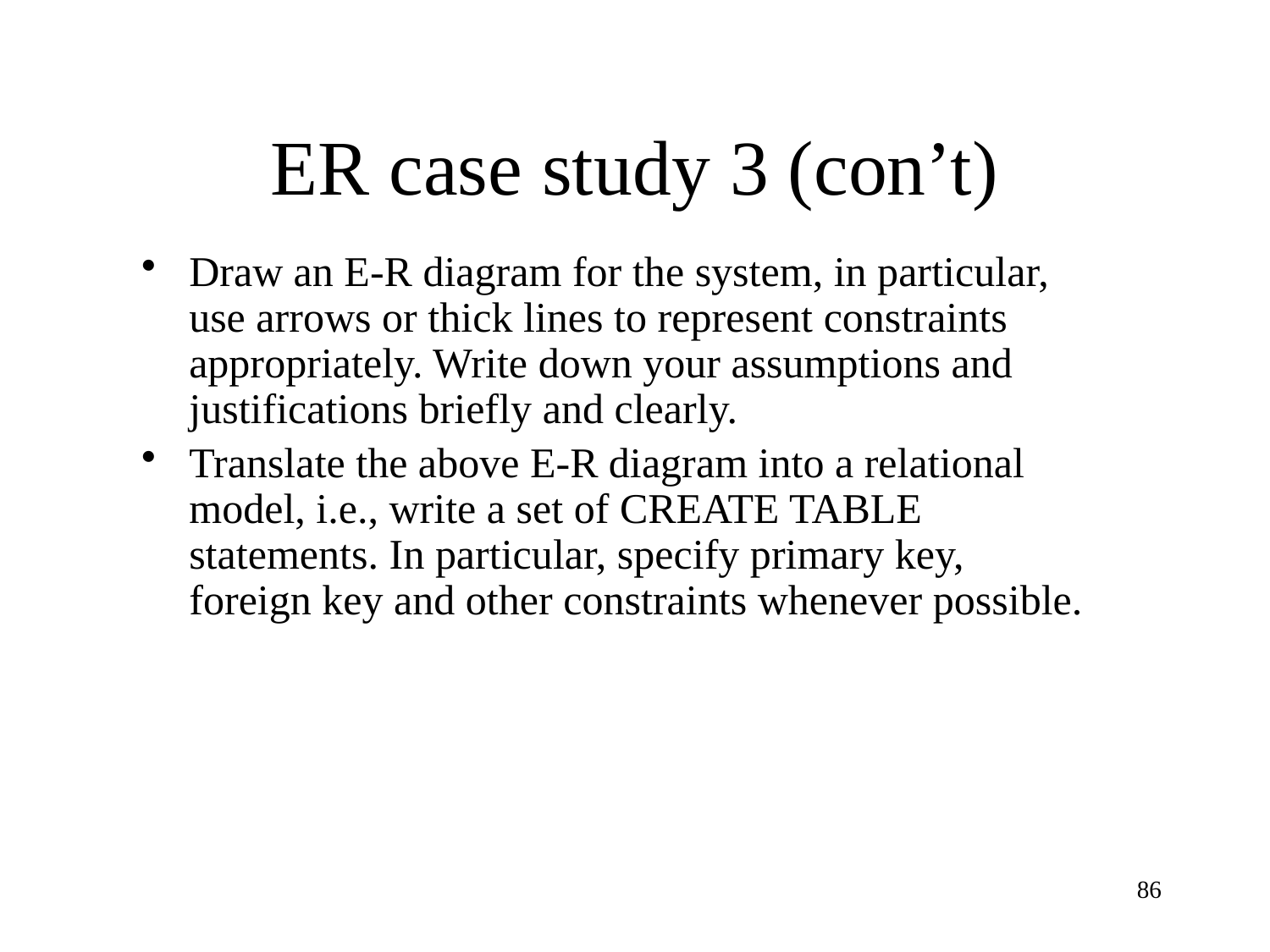

# ER case study 3 (con’t)
Draw an E-R diagram for the system, in particular, use arrows or thick lines to represent constraints appropriately. Write down your assumptions and justifications briefly and clearly.
Translate the above E-R diagram into a relational model, i.e., write a set of CREATE TABLE statements. In particular, specify primary key, foreign key and other constraints whenever possible.

86